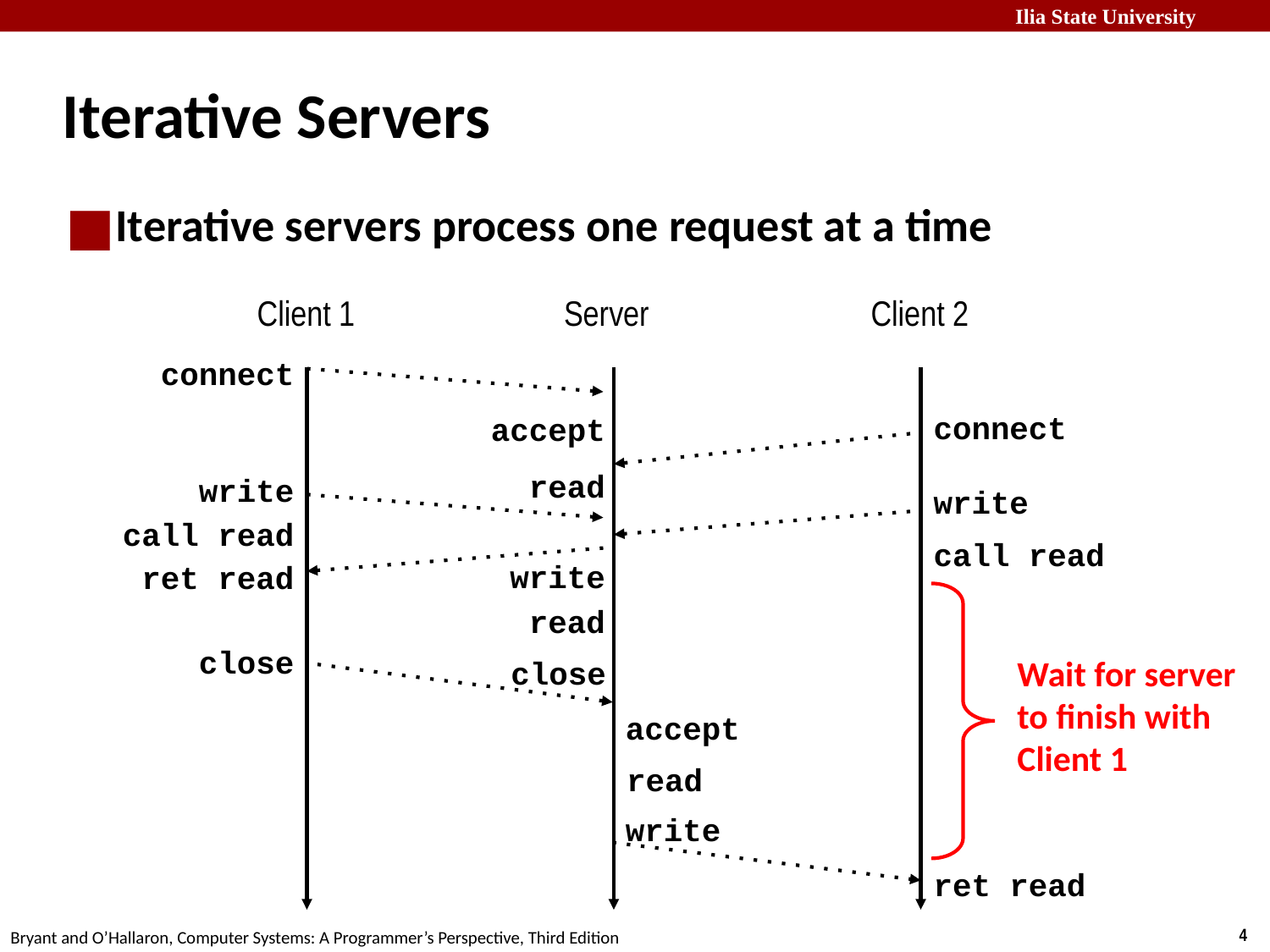

# Iterative Servers
Iterative servers process one request at a time
Client 1
Server
Client 2
connect
connect
accept
read
write
write
call read
call read
write
ret read

read
close
Wait for server to finish with  Client 1
close
accept
read
write
ret read